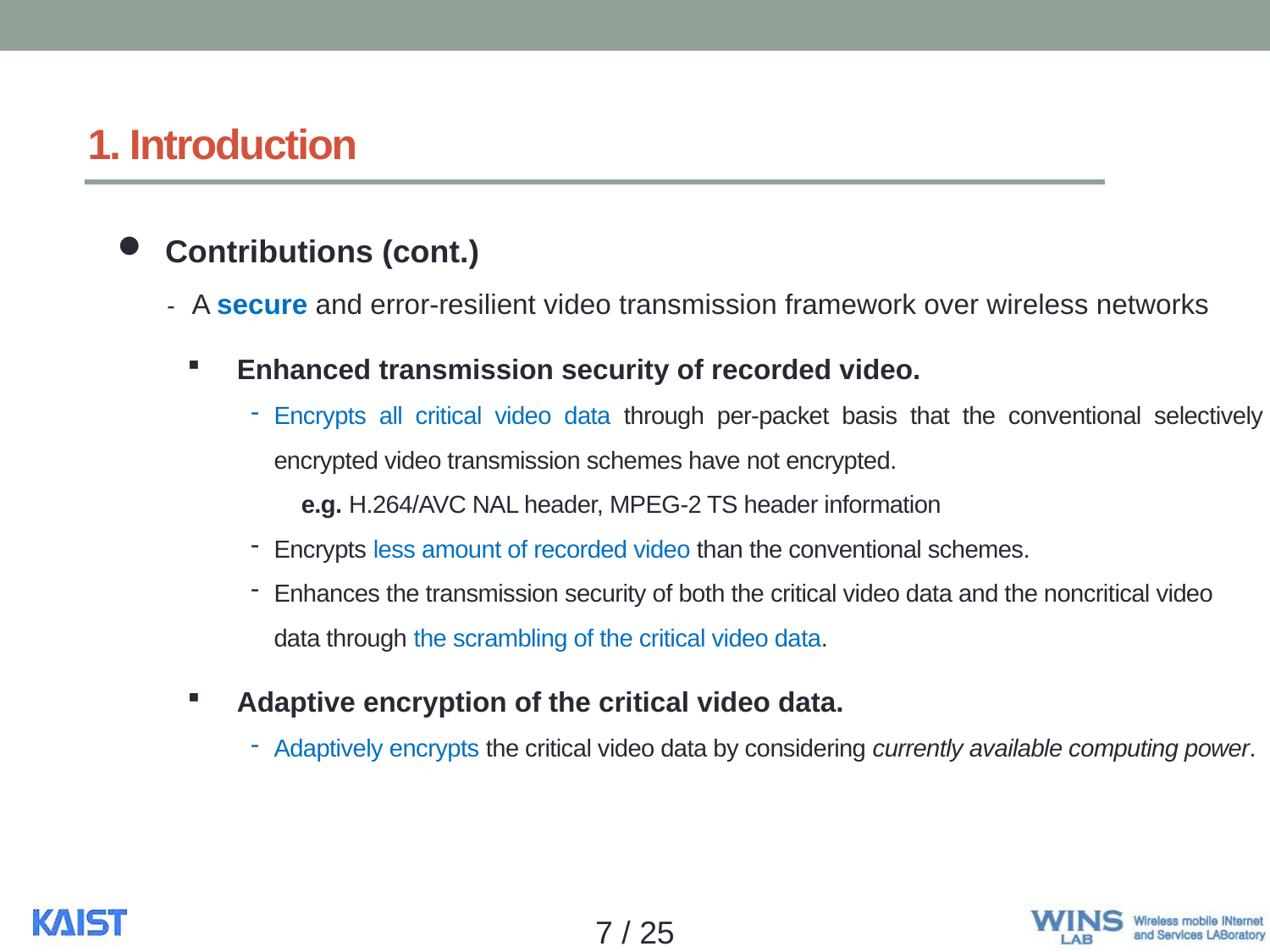

# 1. Introduction
Contributions (cont.)
-	A secure and error-resilient video transmission framework over wireless networks
Enhanced transmission security of recorded video.
Encrypts all critical video data through per-packet basis that the conventional selectively encrypted video transmission schemes have not encrypted.
e.g. H.264/AVC NAL header, MPEG-2 TS header information
Encrypts less amount of recorded video than the conventional schemes.
Enhances the transmission security of both the critical video data and the noncritical video data through the scrambling of the critical video data.

Adaptive encryption of the critical video data.
Adaptively encrypts the critical video data by considering currently available computing power.
7 / 25